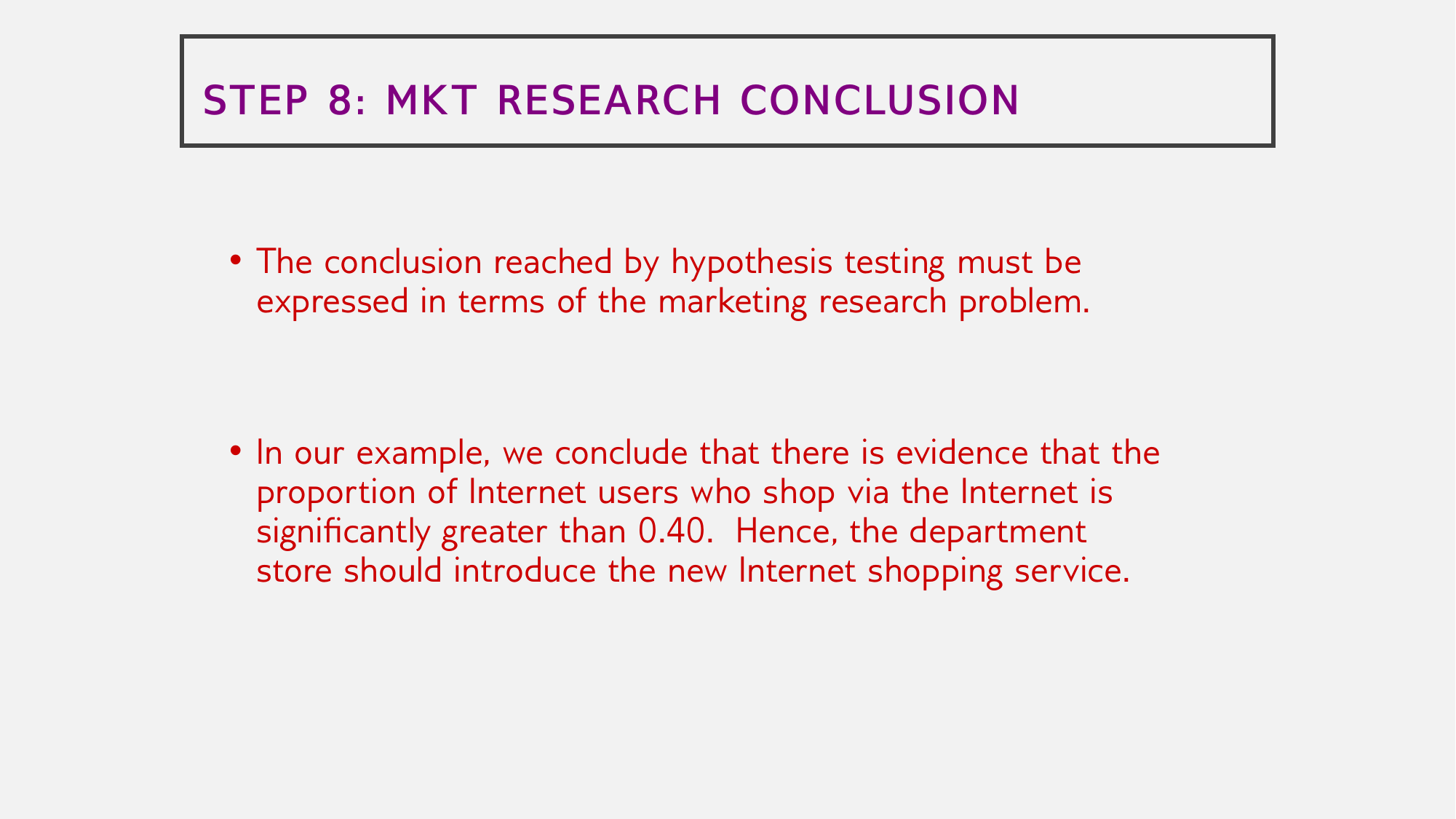

# Step 8: Mkt Research Conclusion
The conclusion reached by hypothesis testing must be expressed in terms of the marketing research problem.

In our example, we conclude that there is evidence that the proportion of Internet users who shop via the Internet is significantly greater than 0.40.  Hence, the department store should introduce the new Internet shopping service.